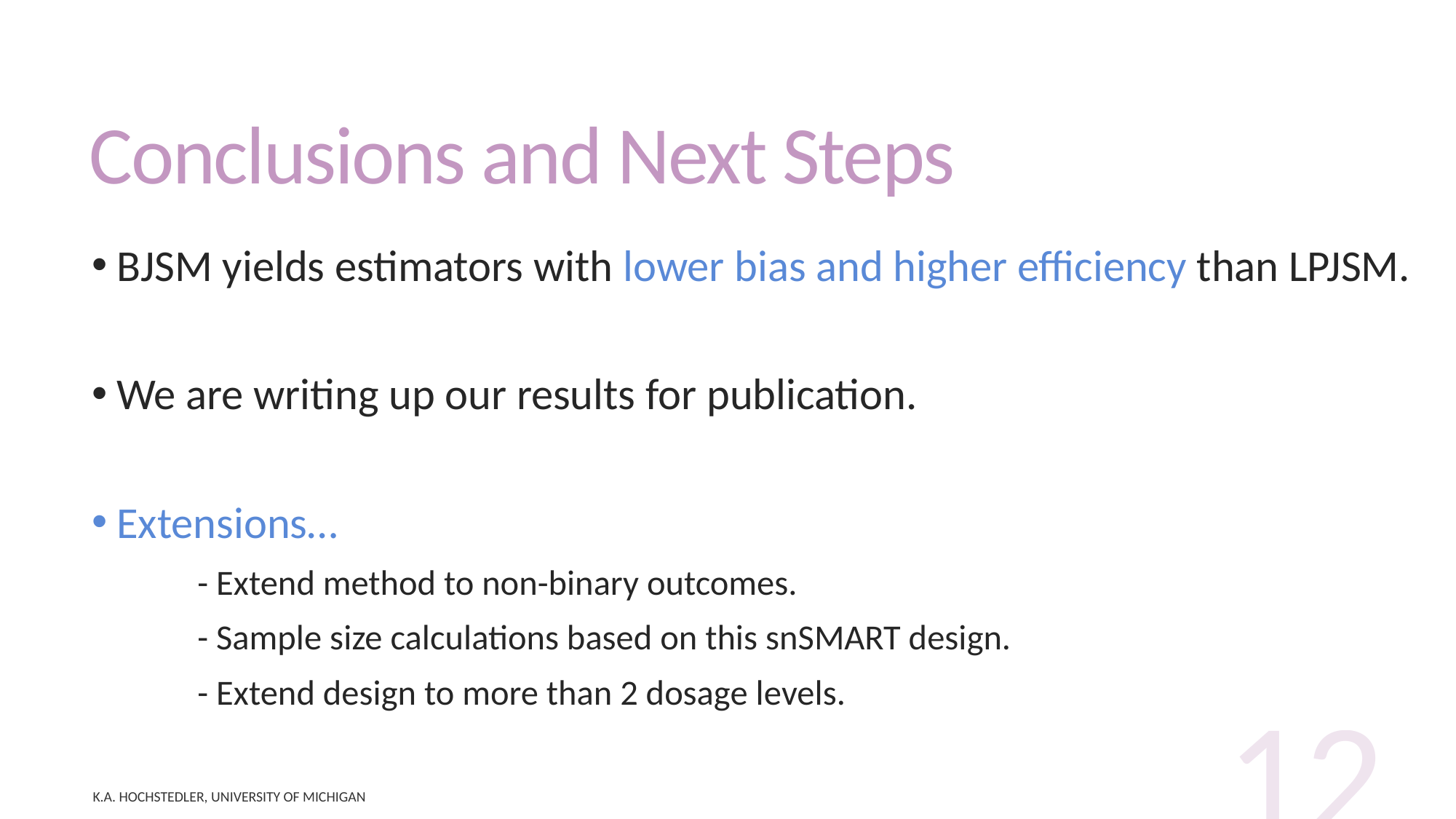

# Conclusions and Next Steps
 BJSM yields estimators with lower bias and higher efficiency than LPJSM.

 We are writing up our results for publication.

 Extensions…
	- Extend method to non-binary outcomes.
	- Sample size calculations based on this snSMART design.
	- Extend design to more than 2 dosage levels.
12
K.A. Hochstedler, University of Michigan